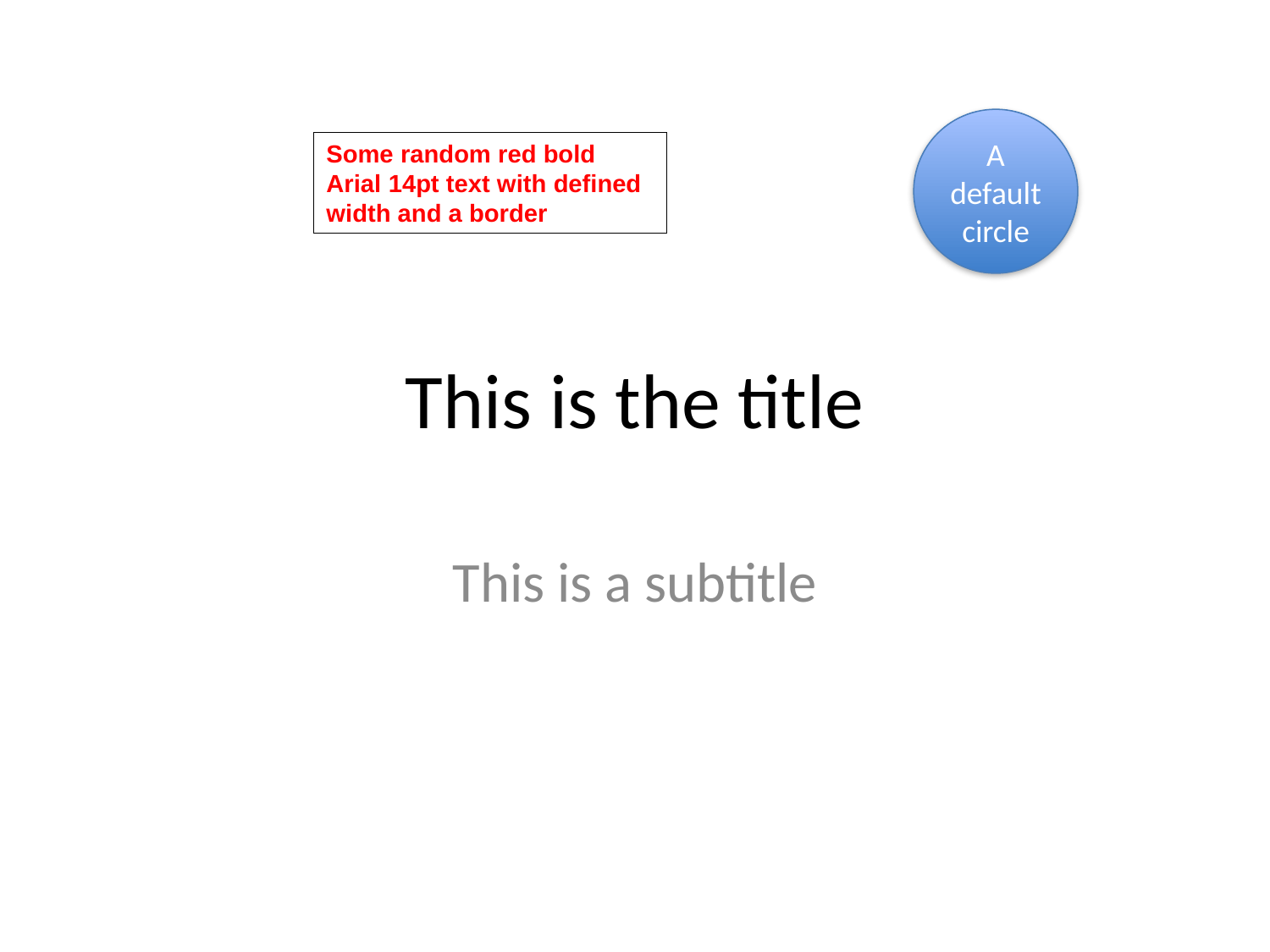

A default circle
Some random red bold Arial 14pt text with defined width and a border
# This is the title
This is a subtitle